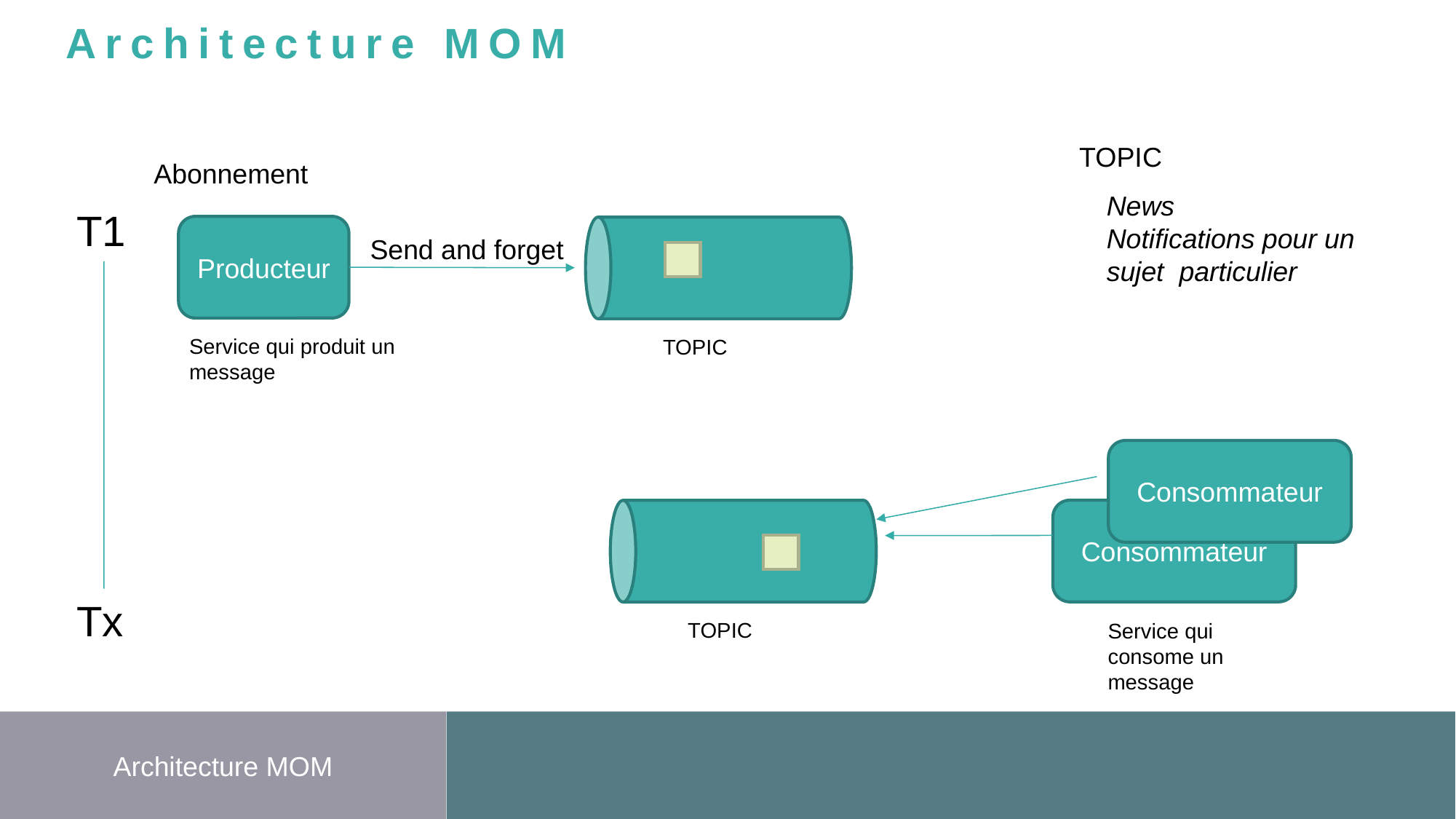

Architecture MOM
TOPIC

Abonnement
News
Notifications pour un sujet  particulier
T1
Producteur
Send and forget

Service qui produit un message
TOPIC

Consommateur

Consommateur

Tx
TOPIC
Service qui consome un message
Architecture MOM